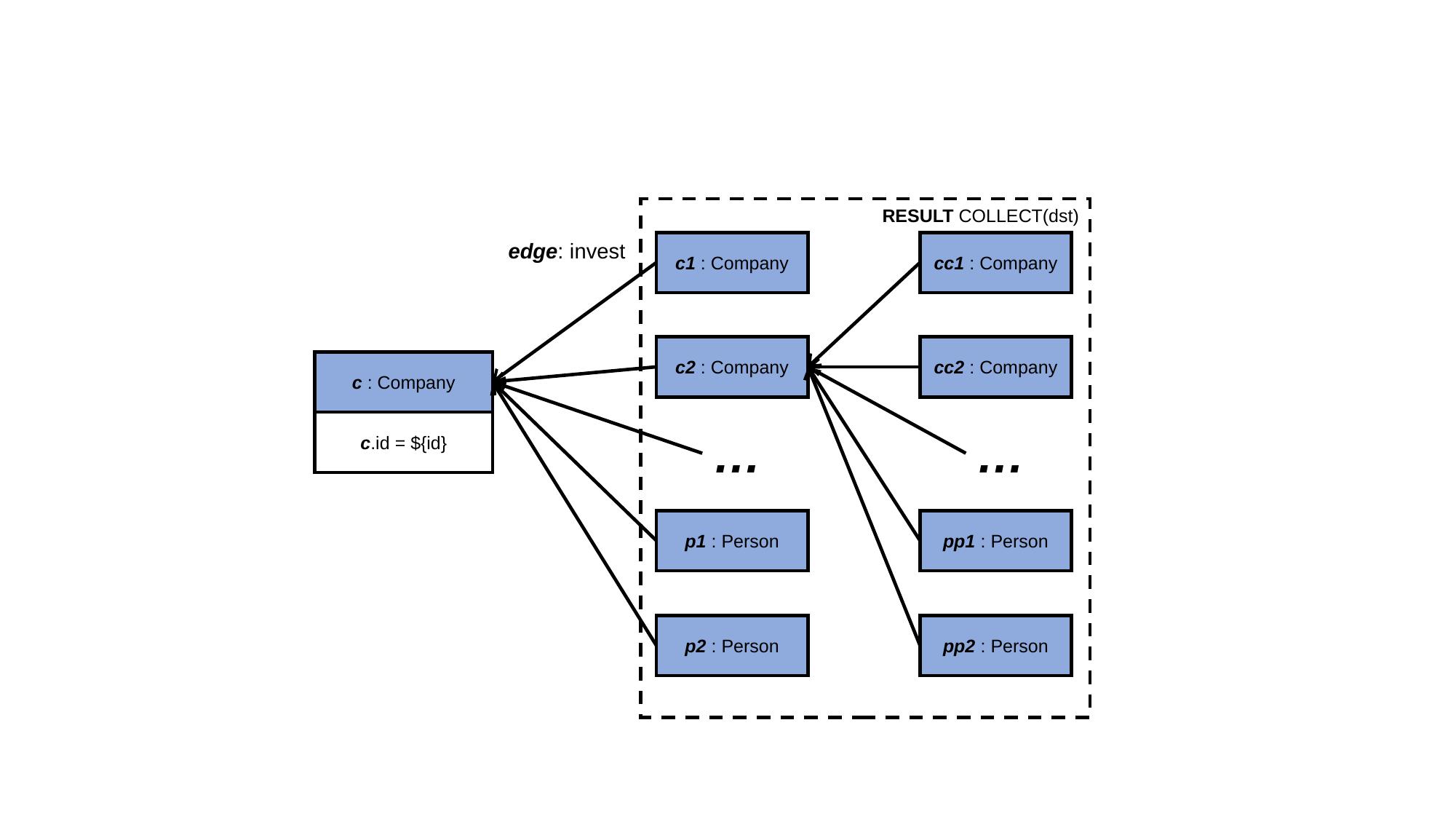

RESULT COLLECT(dst)
edge: invest
c1 : Company
cc1 : Company
c2 : Company
cc2 : Company
c : Company
c.id = ${id}
…
…
p1 : Person
pp1 : Person
p2 : Person
pp2 : Person